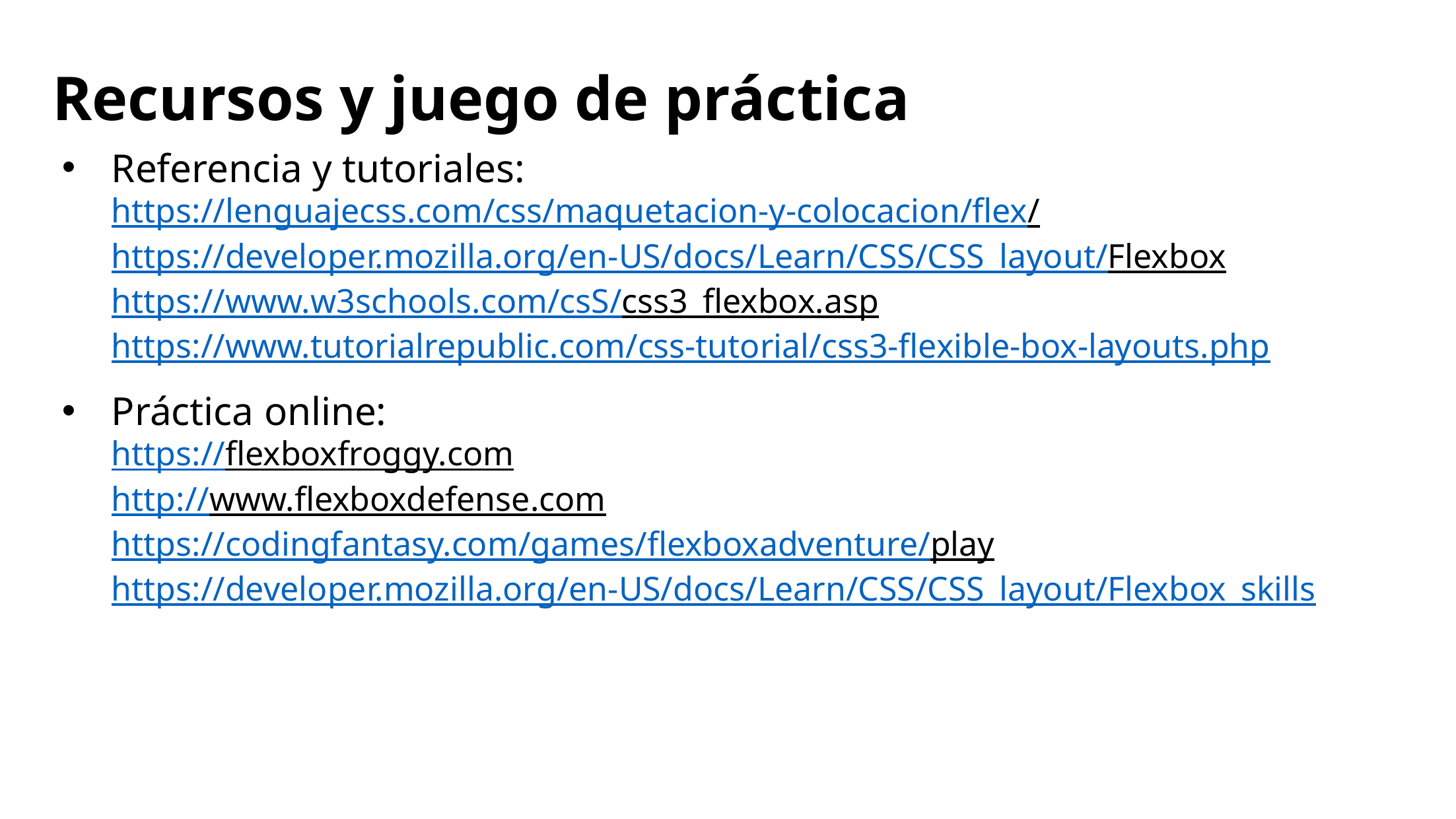

# Recursos y juego de práctica
Referencia y tutoriales:
https://lenguajecss.com/css/maquetacion-y-colocacion/flex/
https://developer.mozilla.org/en-US/docs/Learn/CSS/CSS_layout/Flexbox
https://www.w3schools.com/csS/css3_flexbox.asp
https://www.tutorialrepublic.com/css-tutorial/css3-flexible-box-layouts.php
Práctica online:
https://flexboxfroggy.com
http://www.flexboxdefense.com
https://codingfantasy.com/games/flexboxadventure/play
https://developer.mozilla.org/en-US/docs/Learn/CSS/CSS_layout/Flexbox_skills